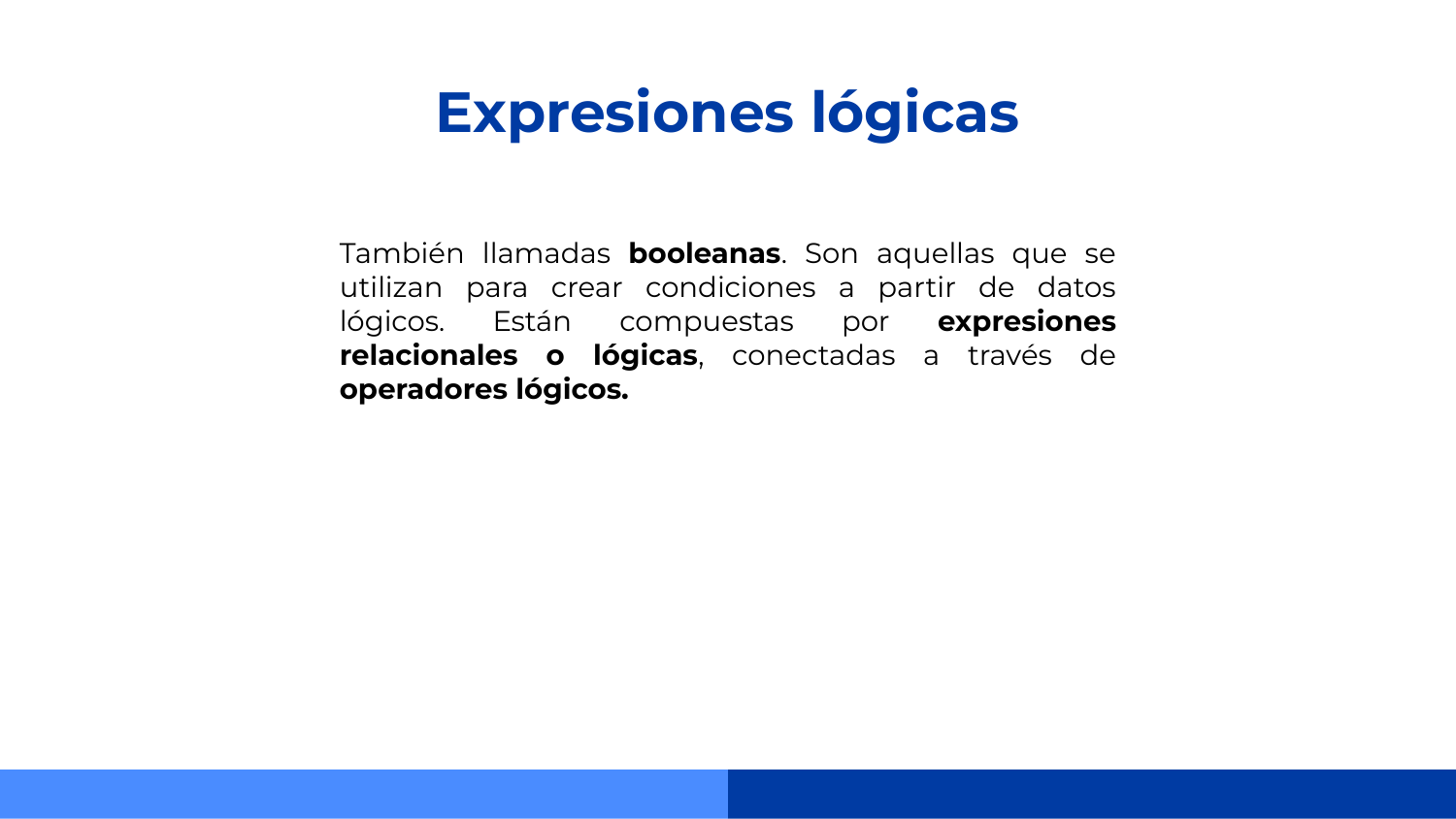

# Expresiones lógicas
También llamadas booleanas. Son aquellas que se utilizan para crear condiciones a partir de datos lógicos. Están compuestas por expresiones relacionales o lógicas, conectadas a través de operadores lógicos.